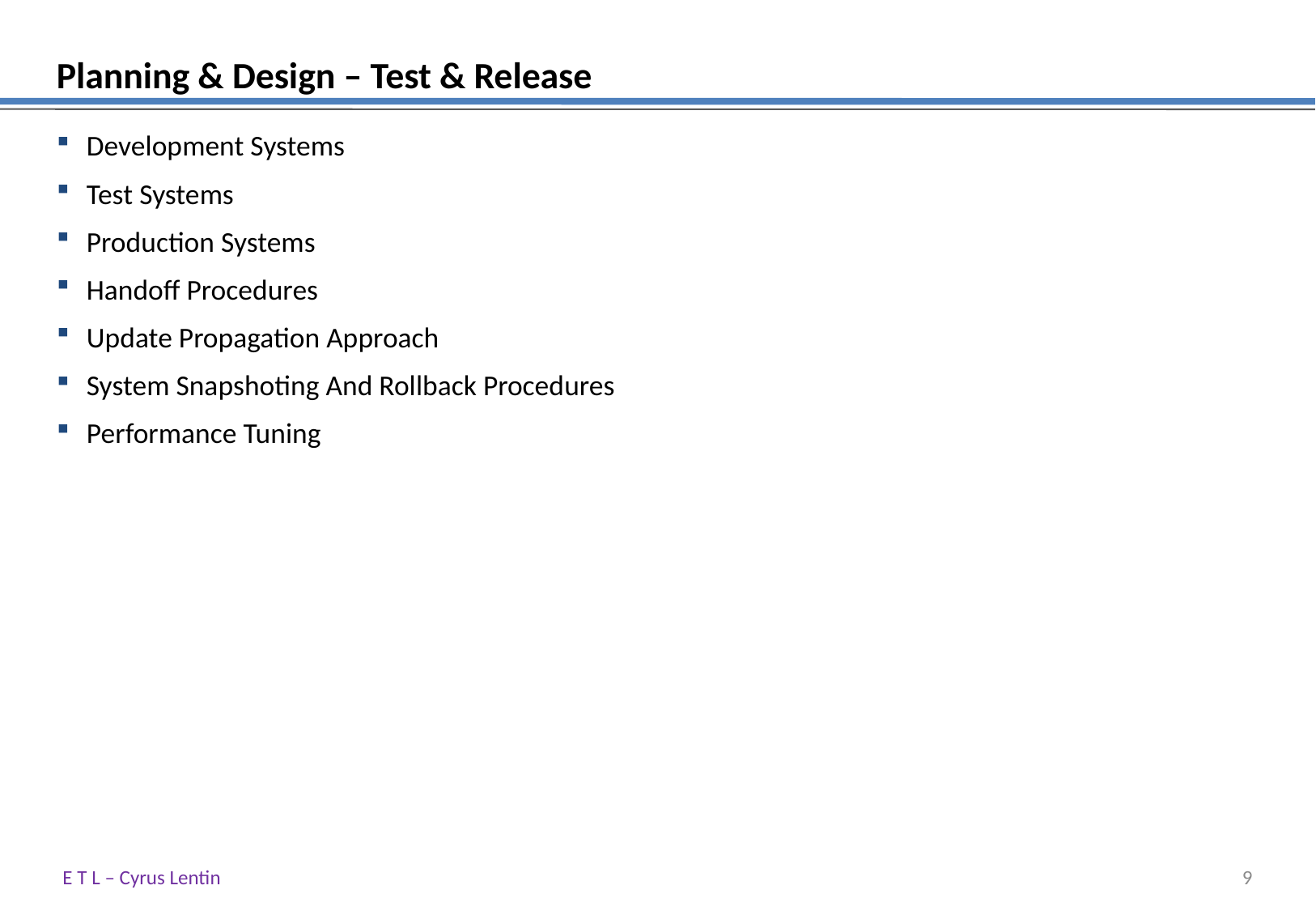

# Planning & Design – Test & Release
Development Systems
Test Systems
Production Systems
Handoff Procedures
Update Propagation Approach
System Snapshoting And Rollback Procedures
Performance Tuning

E T L – Cyrus Lentin
9